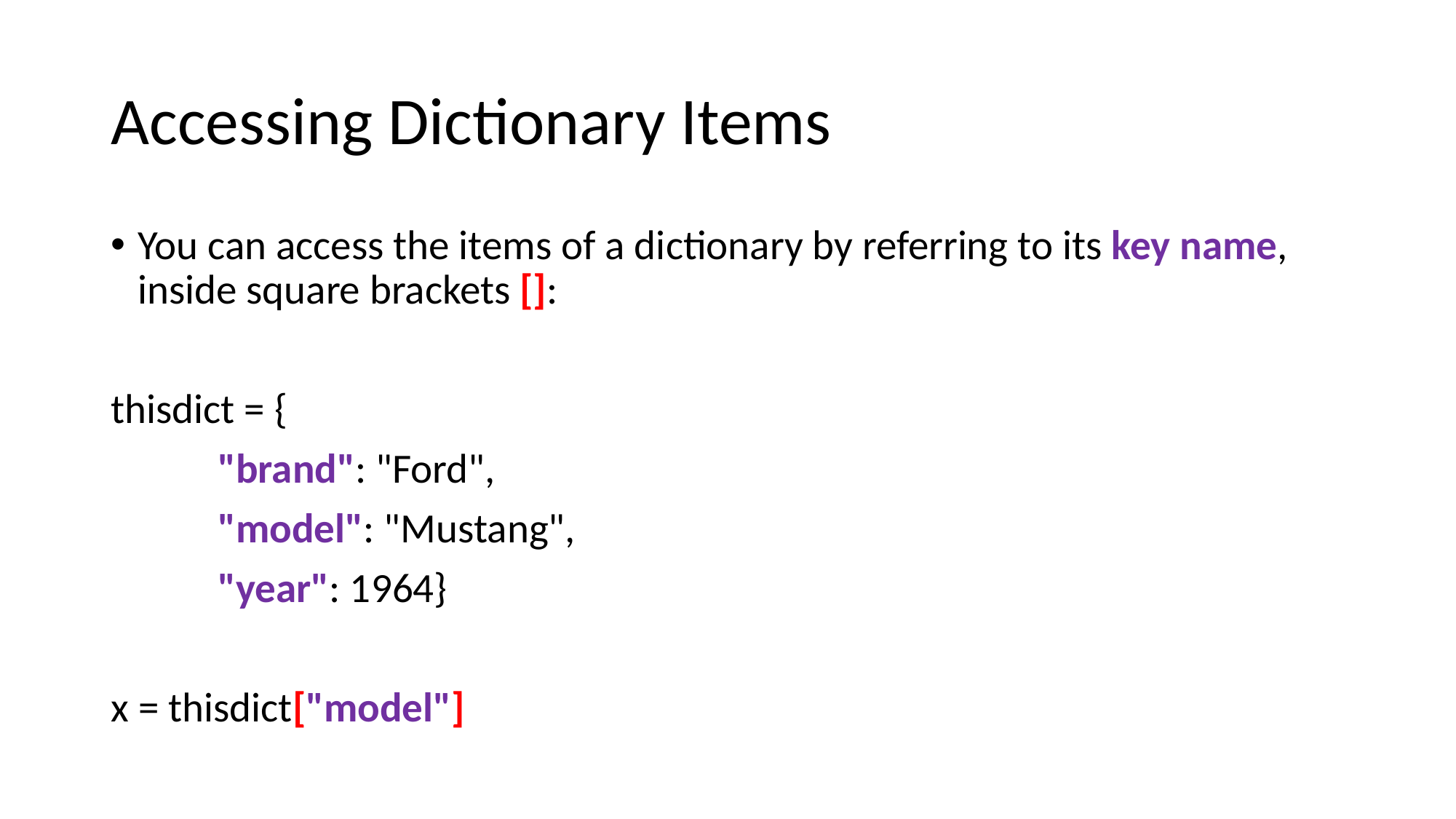

# Accessing Dictionary Items
You can access the items of a dictionary by referring to its key name, inside square brackets []:

thisdict = {
	"brand": "Ford",
	"model": "Mustang",
	"year": 1964}

x = thisdict["model"]